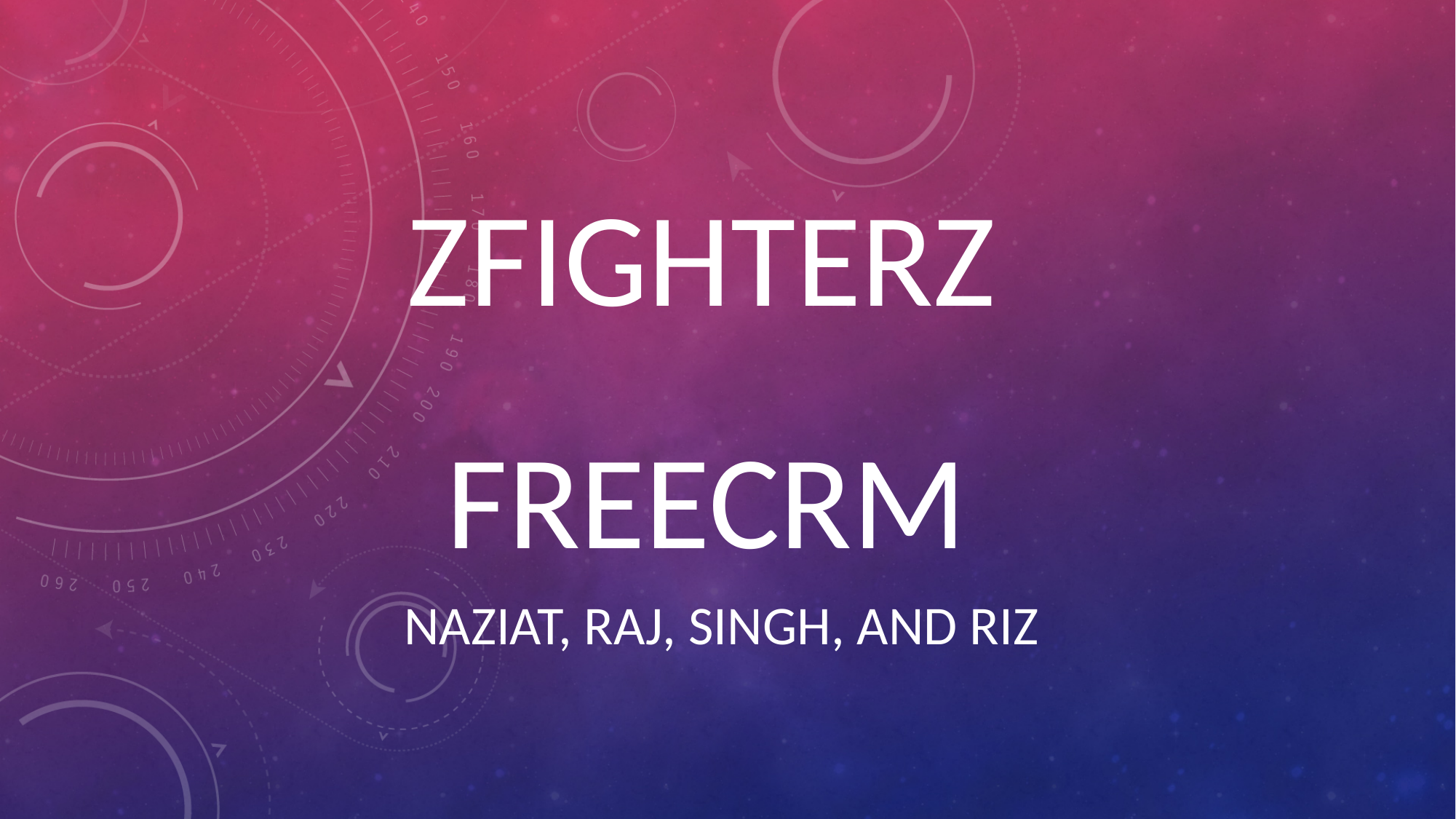

# ZfighterZ
FreeCRM
Naziat, Raj, Singh, and Riz